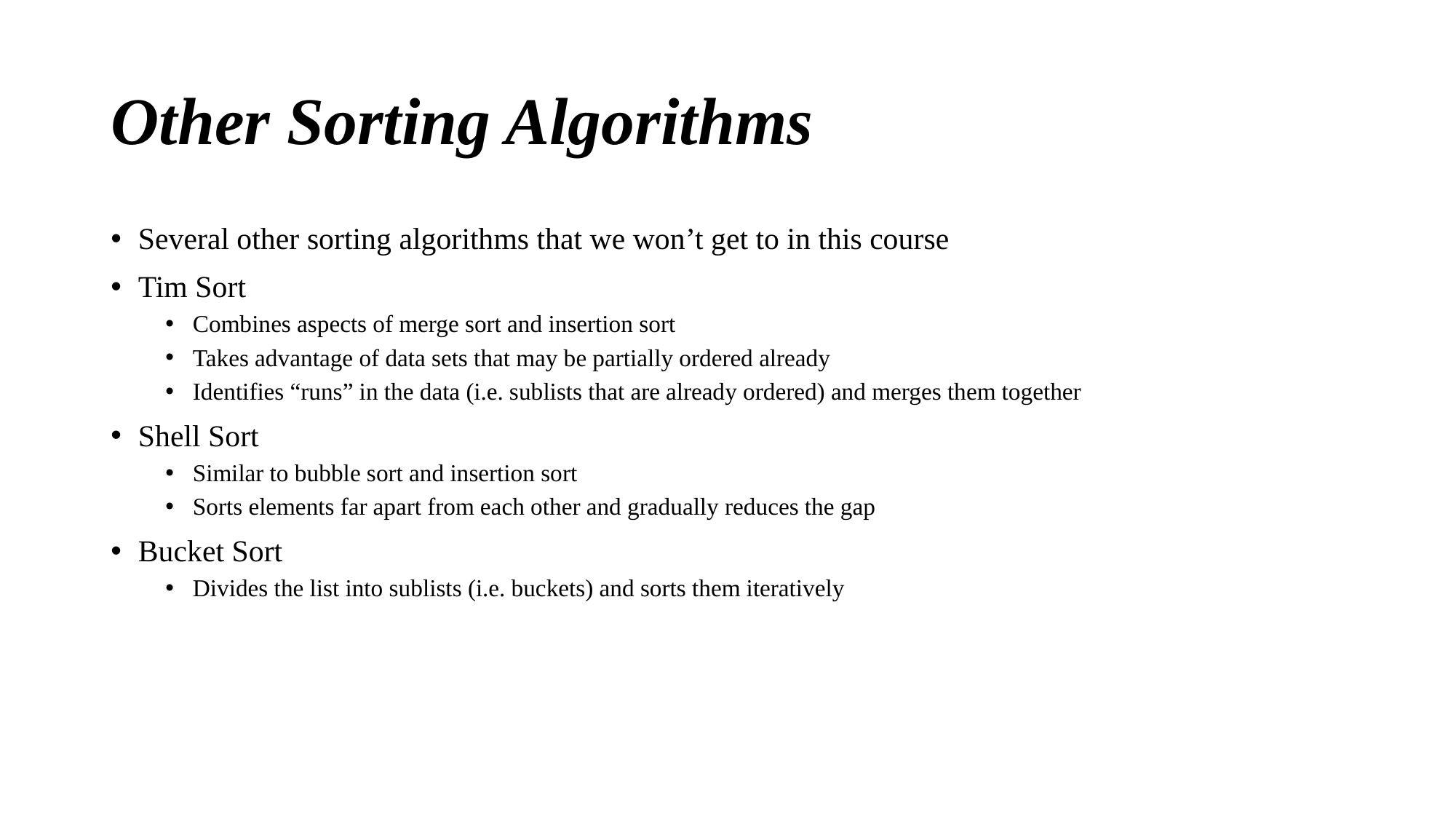

# Other Sorting Algorithms
Several other sorting algorithms that we won’t get to in this course
Tim Sort
Combines aspects of merge sort and insertion sort
Takes advantage of data sets that may be partially ordered already
Identifies “runs” in the data (i.e. sublists that are already ordered) and merges them together
Shell Sort
Similar to bubble sort and insertion sort
Sorts elements far apart from each other and gradually reduces the gap
Bucket Sort
Divides the list into sublists (i.e. buckets) and sorts them iteratively